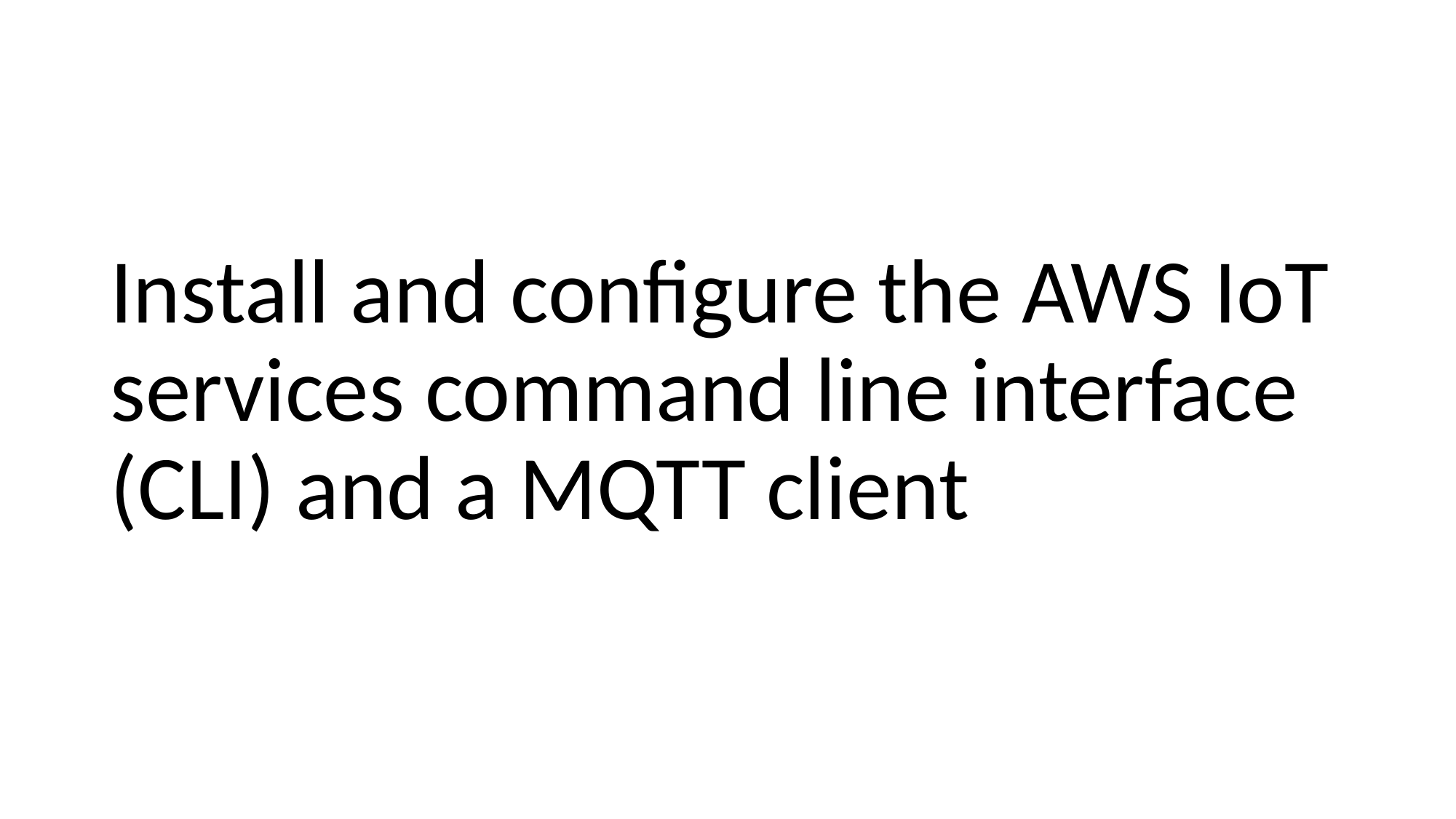

# Install and configure the AWS IoT services command line interface (CLI) and a MQTT client